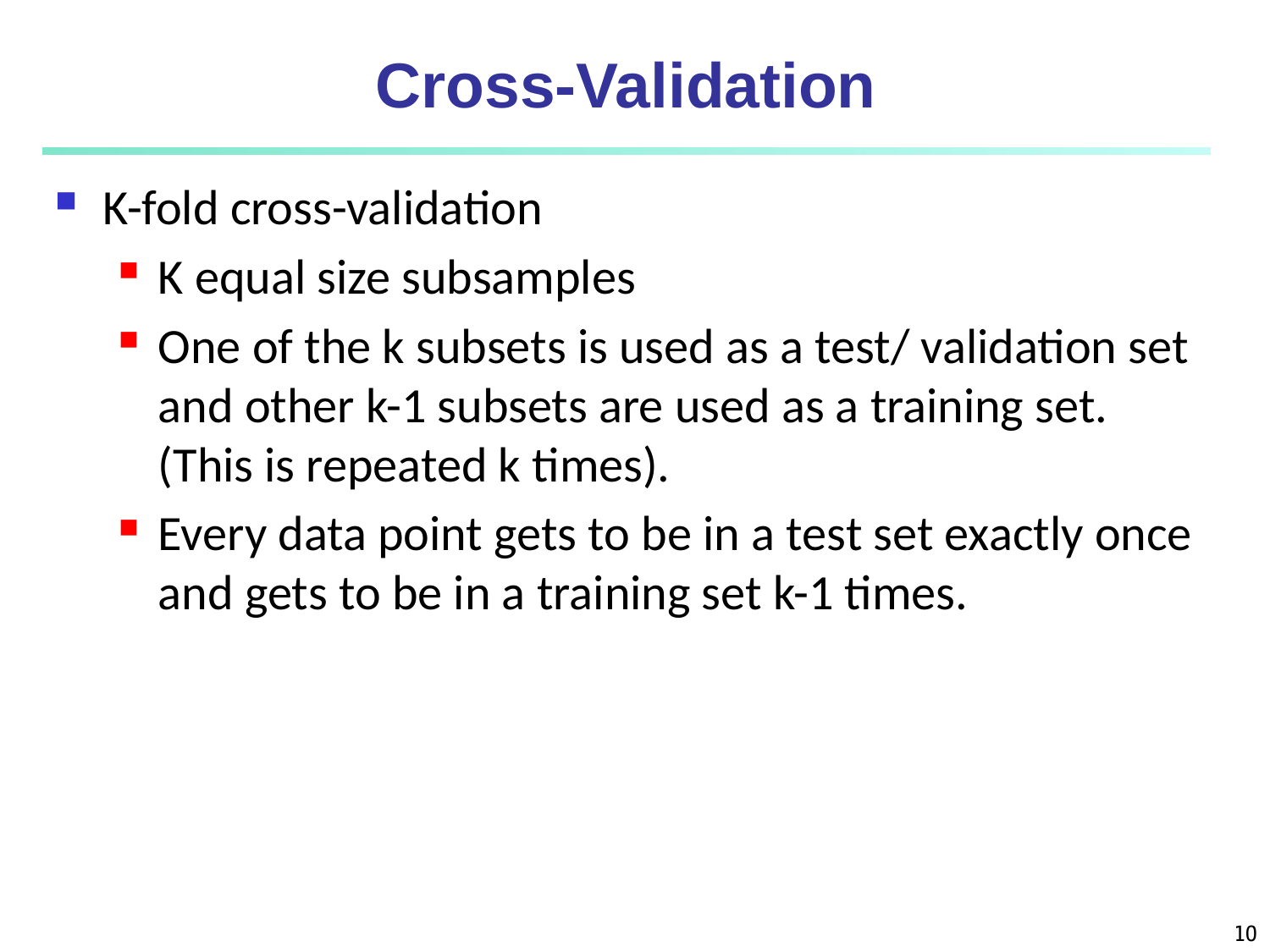

# Cross-Validation
K-fold cross-validation
K equal size subsamples
One of the k subsets is used as a test/ validation set and other k-1 subsets are used as a training set. (This is repeated k times).
Every data point gets to be in a test set exactly once and gets to be in a training set k-1 times.
10